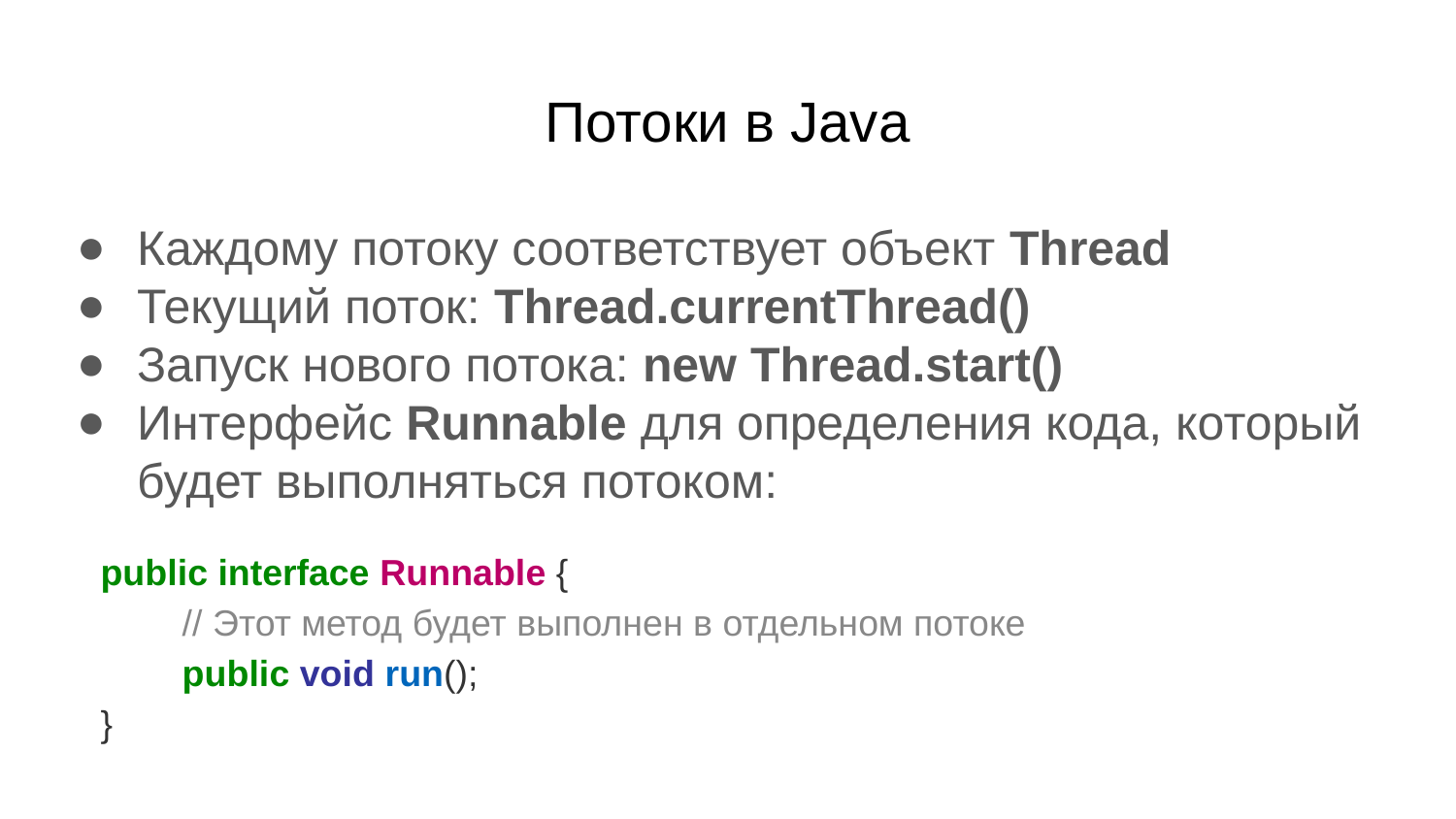

# Потоки в Java
Каждому потоку соответствует объект Thread
Текущий поток: Thread.currentThread()
Запуск нового потока: new Thread.start()
Интерфейс Runnable для определения кода, который будет выполняться потоком:
public interface Runnable {
        // Этот метод будет выполнен в отдельном потоке
        public void run();
}